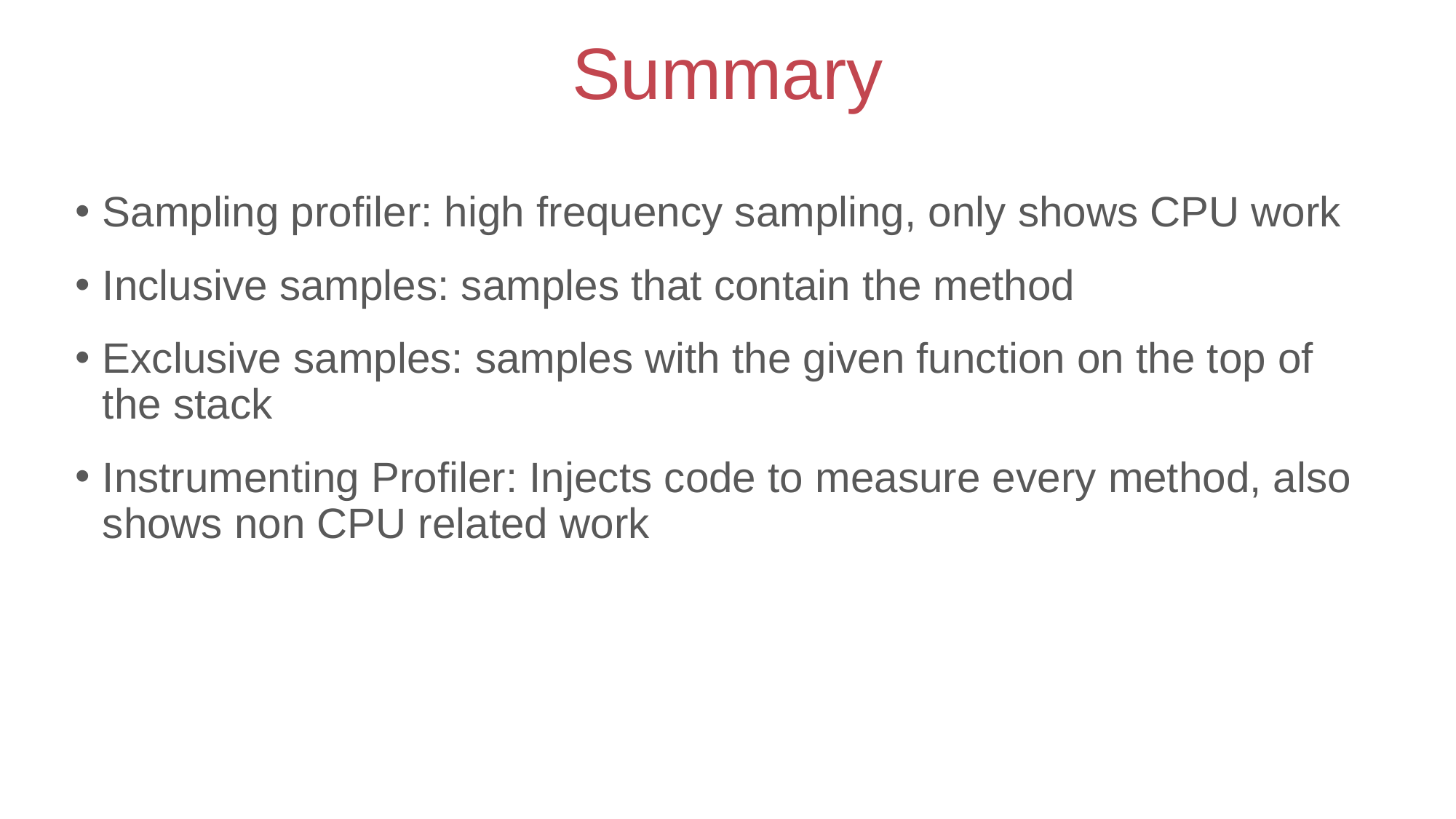

# Summary
Sampling profiler: high frequency sampling, only shows CPU work
Inclusive samples: samples that contain the method
Exclusive samples: samples with the given function on the top of the stack
Instrumenting Profiler: Injects code to measure every method, also shows non CPU related work